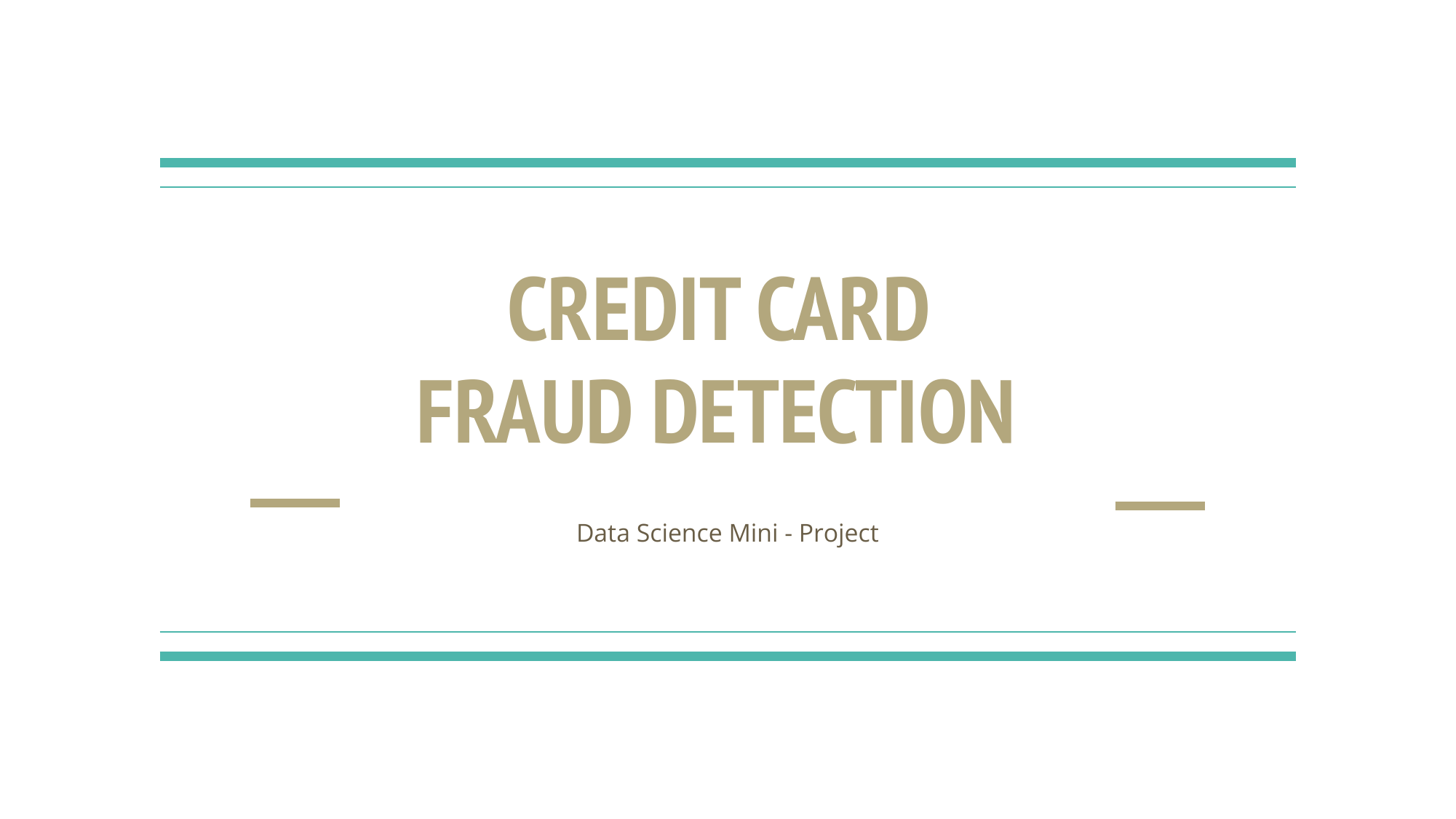

# CREDIT CARD FRAUD DETECTION
Data Science Mini - Project